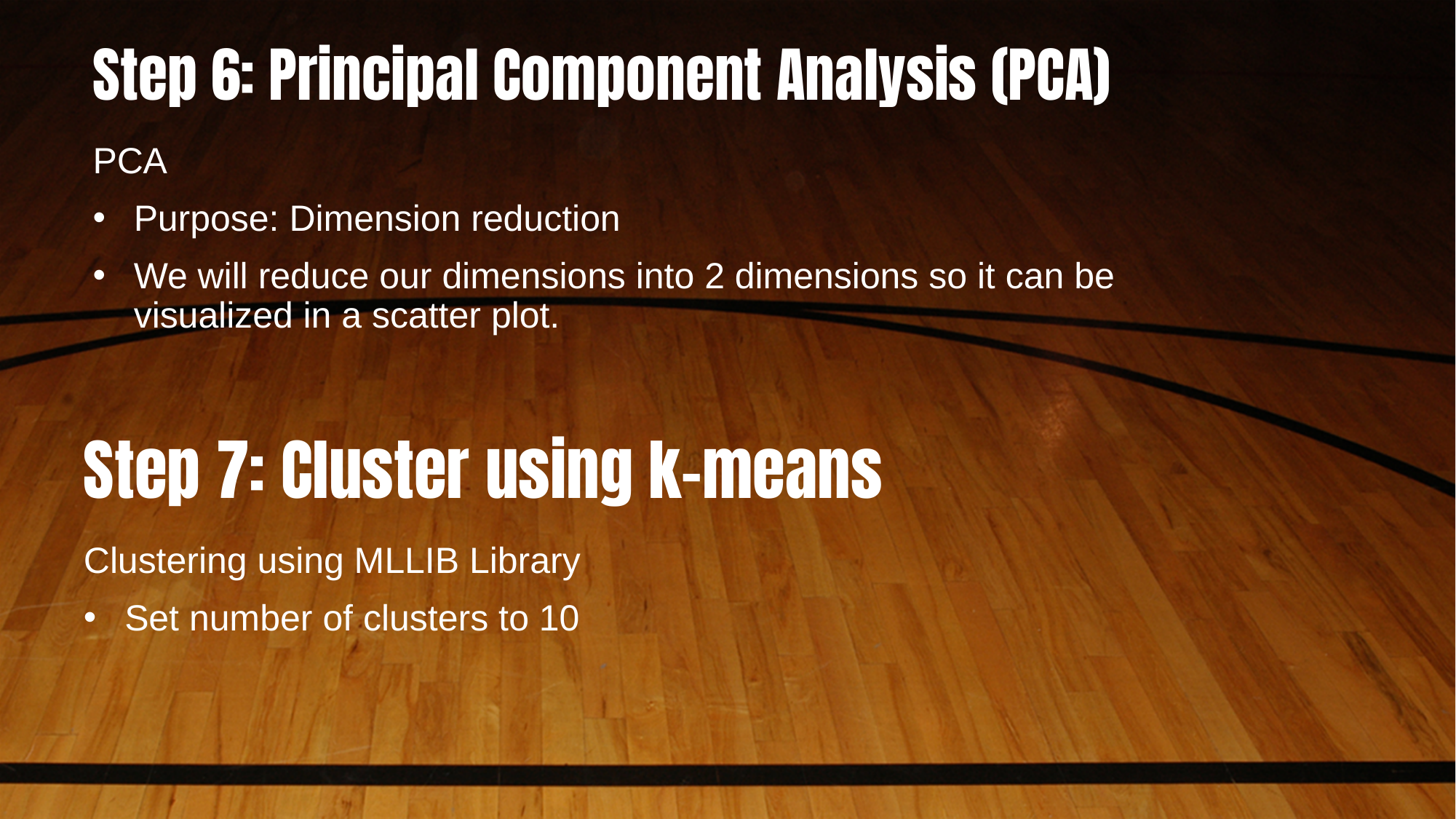

Step 6: Principal Component Analysis (PCA)
PCA
Purpose: Dimension reduction
We will reduce our dimensions into 2 dimensions so it can be visualized in a scatter plot.

# Step 7: Cluster using k-means
Clustering using MLLIB Library
Set number of clusters to 10